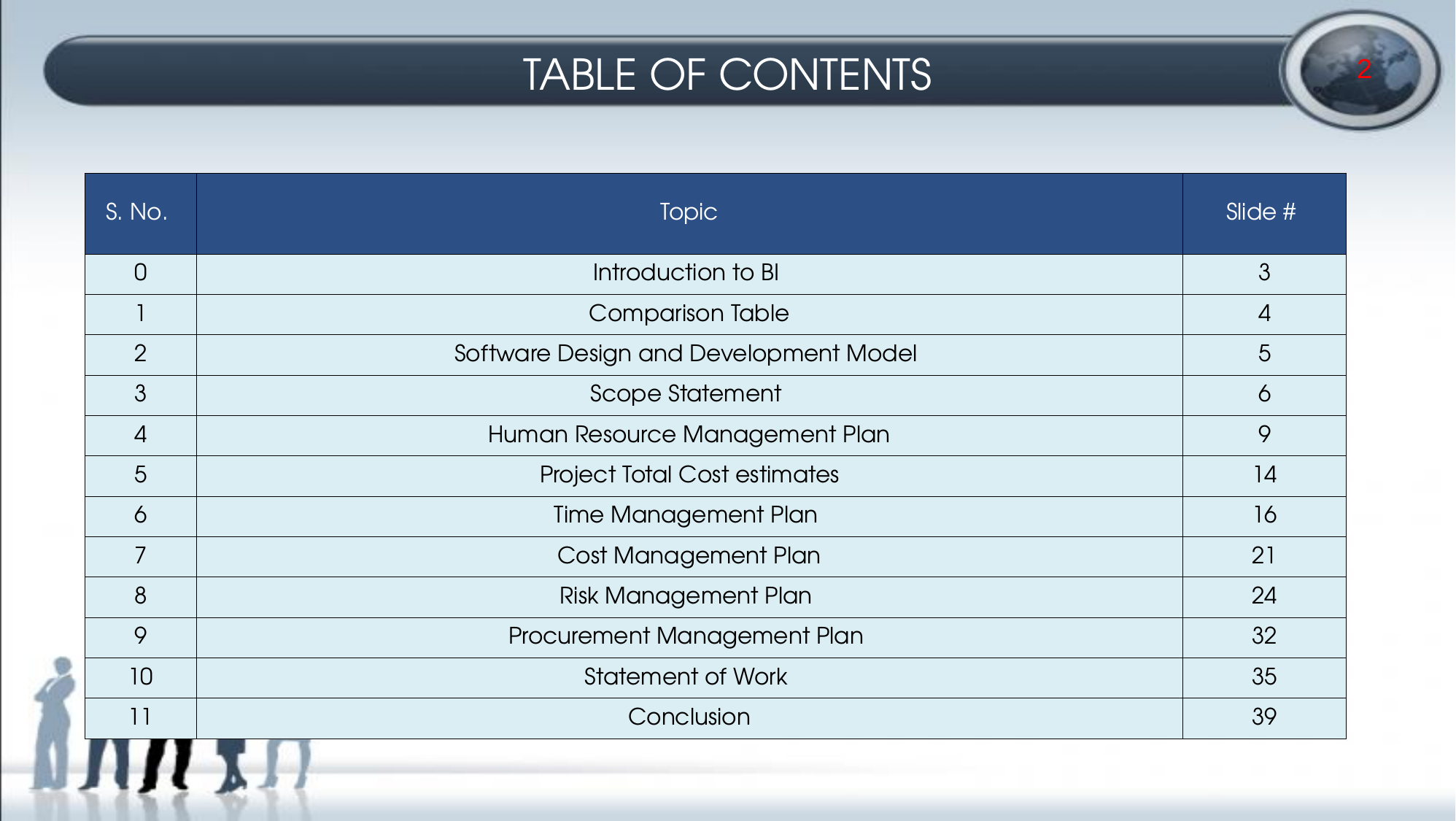

# TABLE OF CONTENTS
2
| S. No. | Topic | Slide # |
| --- | --- | --- |
| 0 | Introduction to BI | 3 |
| 1 | Comparison Table | 4 |
| 2 | Software Design and Development Model | 5 |
| 3 | Scope Statement | 6 |
| 4 | Human Resource Management Plan | 9 |
| 5 | Project Total Cost estimates | 14 |
| 6 | Time Management Plan | 16 |
| 7 | Cost Management Plan | 21 |
| 8 | Risk Management Plan | 24 |
| 9 | Procurement Management Plan | 32 |
| 10 | Statement of Work | 35 |
| 11 | Conclusion | 39 |